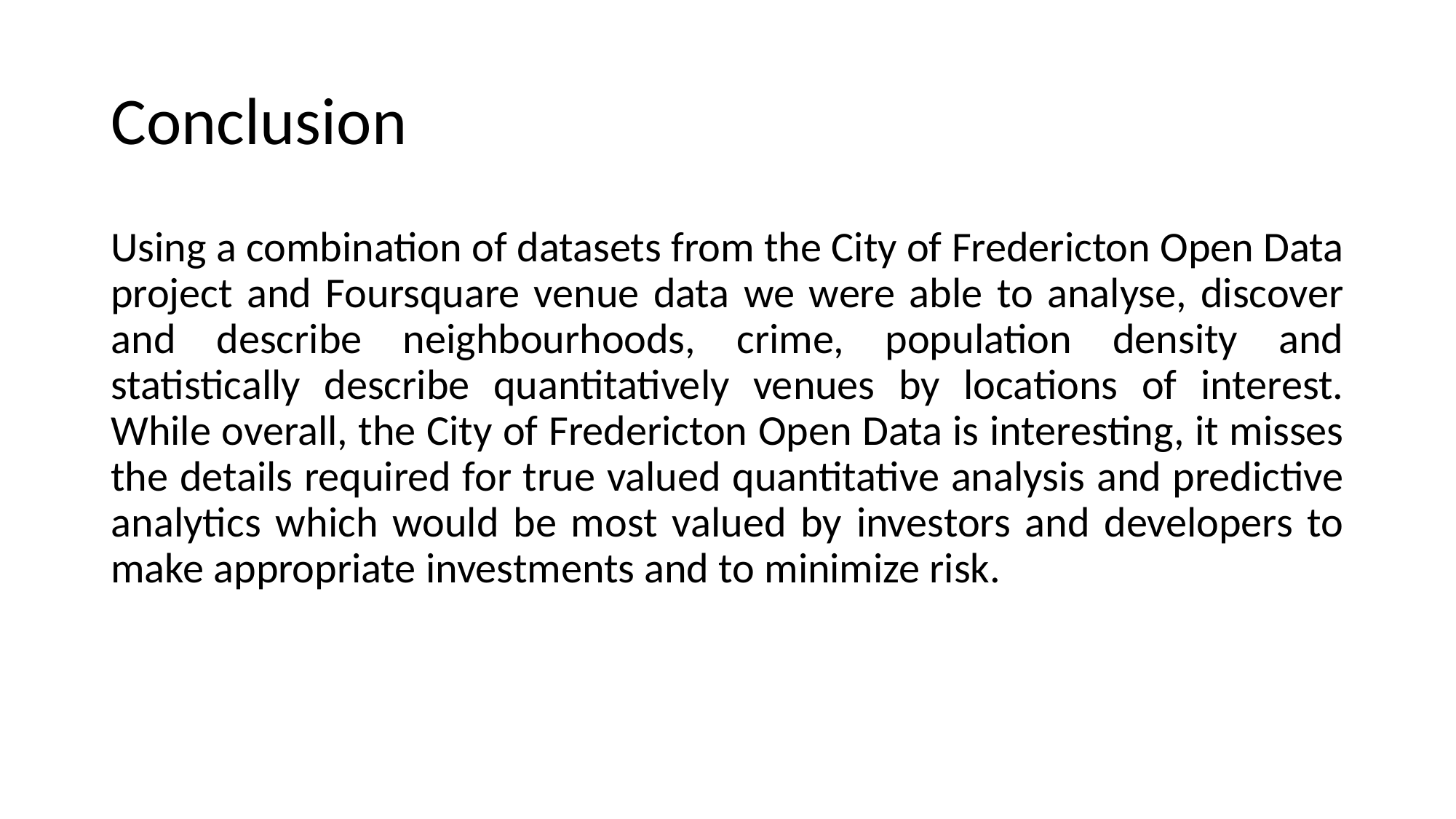

# Conclusion
Using a combination of datasets from the City of Fredericton Open Data project and Foursquare venue data we were able to analyse, discover and describe neighbourhoods, crime, population density and statistically describe quantitatively venues by locations of interest. While overall, the City of Fredericton Open Data is interesting, it misses the details required for true valued quantitative analysis and predictive analytics which would be most valued by investors and developers to make appropriate investments and to minimize risk.